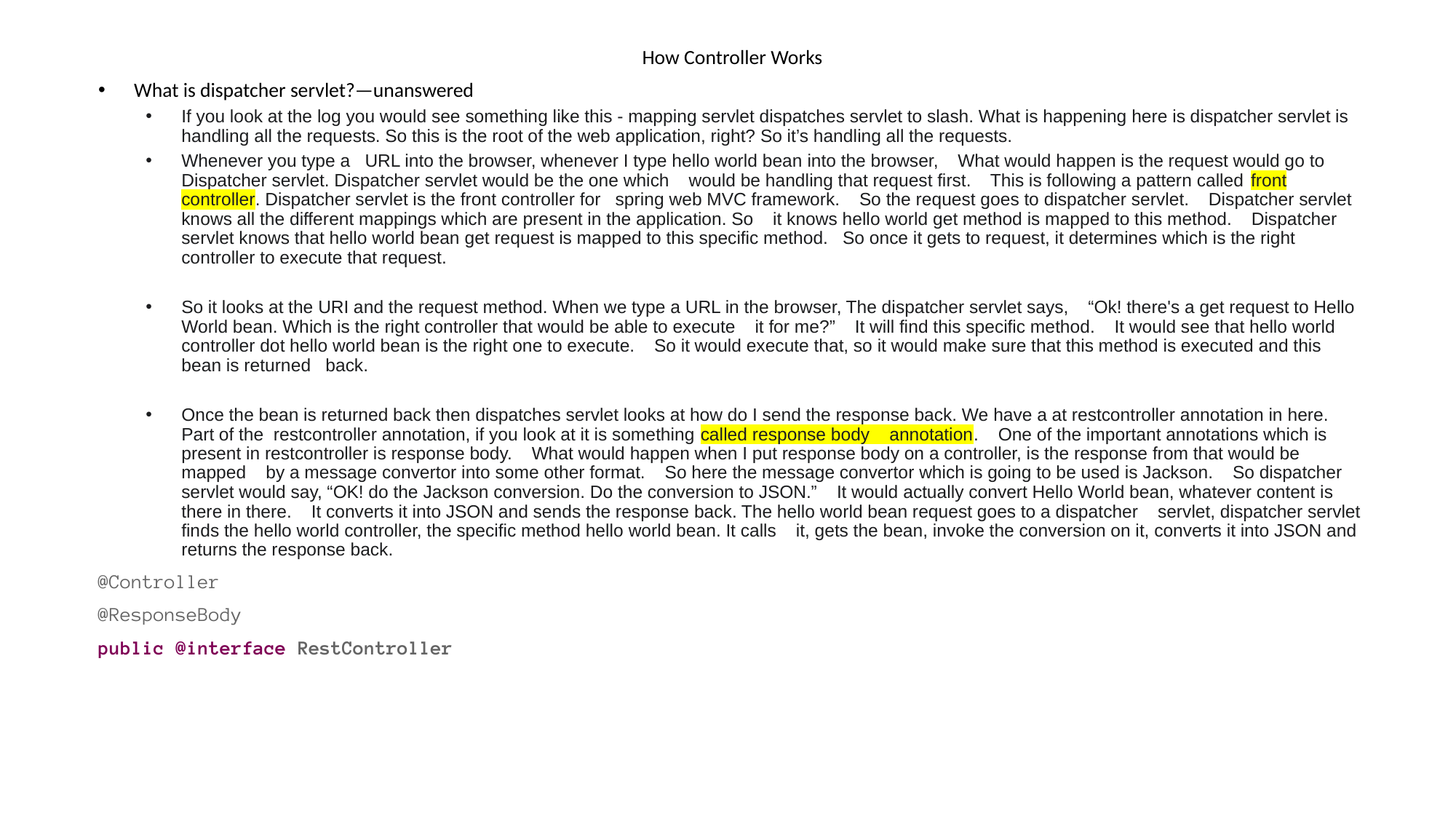

How Controller Works
What is dispatcher servlet?—unanswered
If you look at the log you would see something like this - mapping servlet dispatches servlet to slash. What is happening here is dispatcher servlet is handling all the requests. So this is the root of the web application, right? So it’s handling all the requests.
Whenever you type a   URL into the browser, whenever I type hello world bean into the browser,    What would happen is the request would go to Dispatcher servlet. Dispatcher servlet would be the one which    would be handling that request first.    This is following a pattern called front controller. Dispatcher servlet is the front controller for   spring web MVC framework.    So the request goes to dispatcher servlet.    Dispatcher servlet knows all the different mappings which are present in the application. So    it knows hello world get method is mapped to this method.    Dispatcher servlet knows that hello world bean get request is mapped to this specific method.   So once it gets to request, it determines which is the right controller to execute that request.

So it looks at the URI and the request method. When we type a URL in the browser, The dispatcher servlet says,    “Ok! there's a get request to Hello World bean. Which is the right controller that would be able to execute    it for me?”    It will find this specific method.    It would see that hello world controller dot hello world bean is the right one to execute.    So it would execute that, so it would make sure that this method is executed and this bean is returned   back.

Once the bean is returned back then dispatches servlet looks at how do I send the response back. We have a at restcontroller annotation in here.    Part of the  restcontroller annotation, if you look at it is something called response body    annotation.    One of the important annotations which is present in restcontroller is response body.    What would happen when I put response body on a controller, is the response from that would be mapped    by a message convertor into some other format.    So here the message convertor which is going to be used is Jackson.    So dispatcher servlet would say, “OK! do the Jackson conversion. Do the conversion to JSON.”    It would actually convert Hello World bean, whatever content is there in there.    It converts it into JSON and sends the response back. The hello world bean request goes to a dispatcher    servlet, dispatcher servlet finds the hello world controller, the specific method hello world bean. It calls    it, gets the bean, invoke the conversion on it, converts it into JSON and returns the response back.
@Controller
@ResponseBody
public @interface RestController